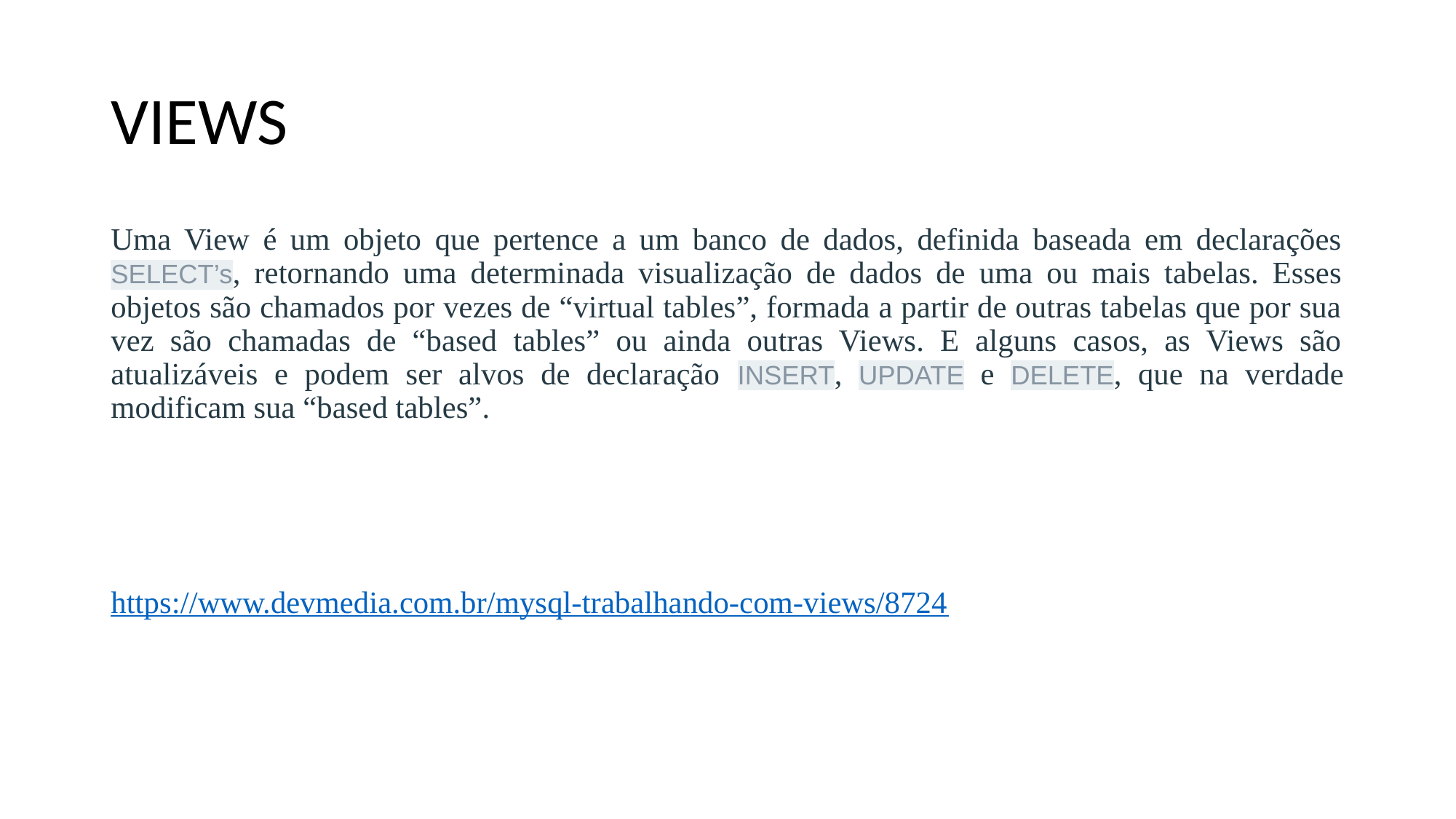

# VIEWS
Uma View é um objeto que pertence a um banco de dados, definida baseada em declarações SELECT’s, retornando uma determinada visualização de dados de uma ou mais tabelas. Esses objetos são chamados por vezes de “virtual tables”, formada a partir de outras tabelas que por sua vez são chamadas de “based tables” ou ainda outras Views. E alguns casos, as Views são atualizáveis e podem ser alvos de declaração INSERT, UPDATE e DELETE, que na verdade modificam sua “based tables”.

https://www.devmedia.com.br/mysql-trabalhando-com-views/8724